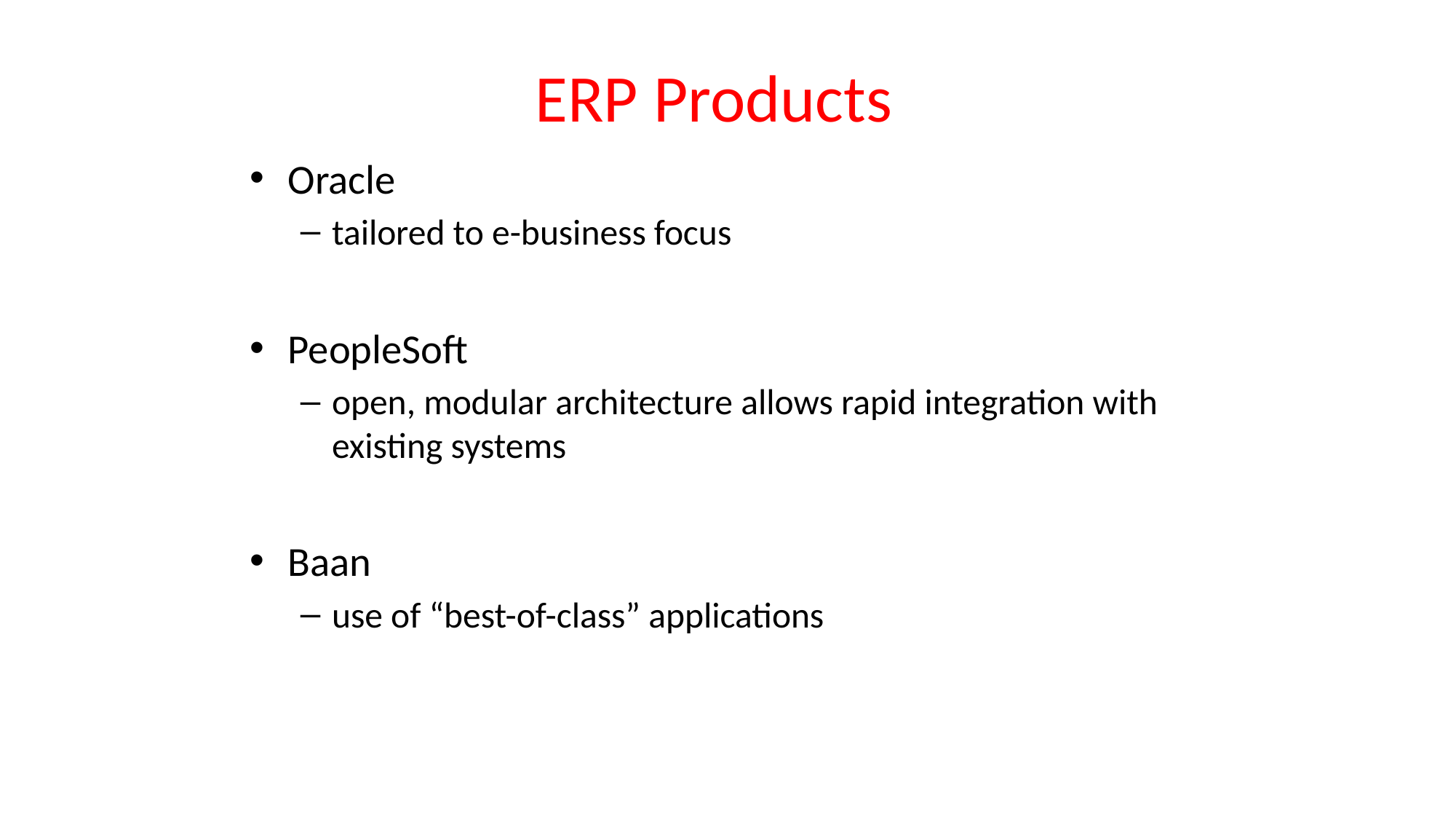

# ERP Products
Oracle
tailored to e-business focus

PeopleSoft
open, modular architecture allows rapid integration with existing systems

Baan
use of “best-of-class” applications